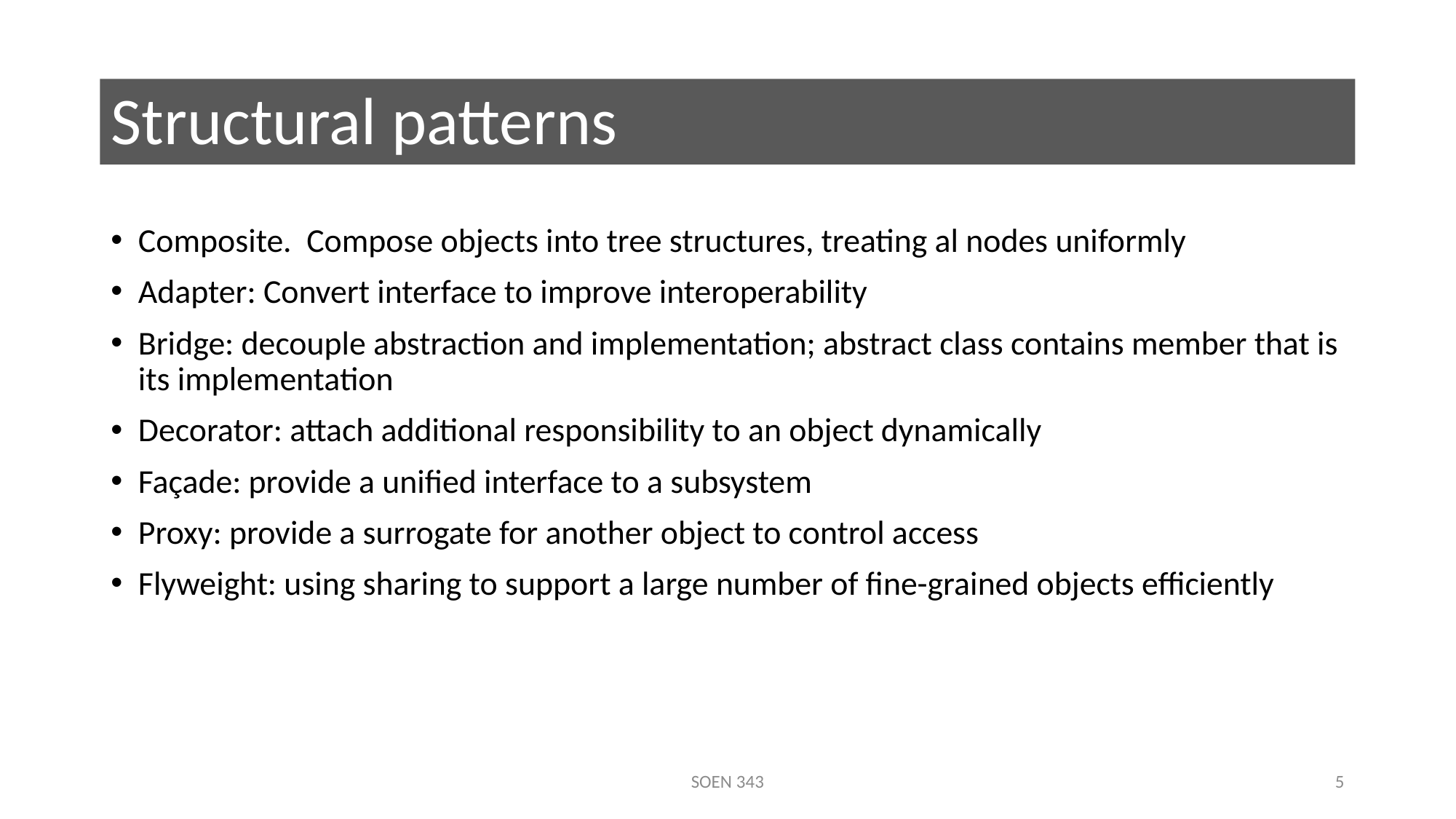

# Structural patterns
Composite.  Compose objects into tree structures, treating al nodes uniformly
Adapter: Convert interface to improve interoperability
Bridge: decouple abstraction and implementation; abstract class contains member that is its implementation
Decorator: attach additional responsibility to an object dynamically
Façade: provide a unified interface to a subsystem
Proxy: provide a surrogate for another object to control access
Flyweight: using sharing to support a large number of fine-grained objects efficiently
SOEN 343
5